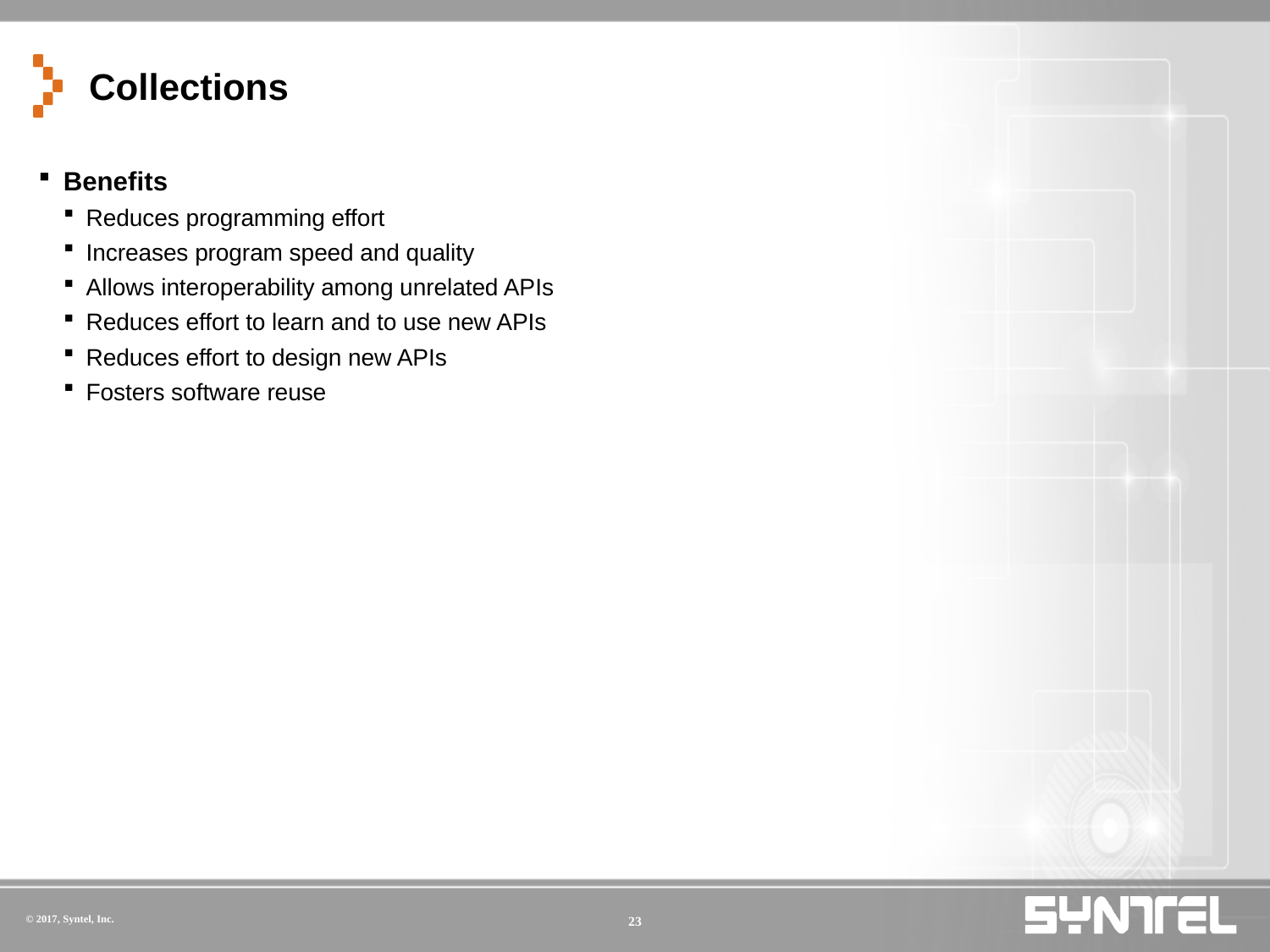

# Collections
Benefits
Reduces programming effort
Increases program speed and quality
Allows interoperability among unrelated APIs
Reduces effort to learn and to use new APIs
Reduces effort to design new APIs
Fosters software reuse